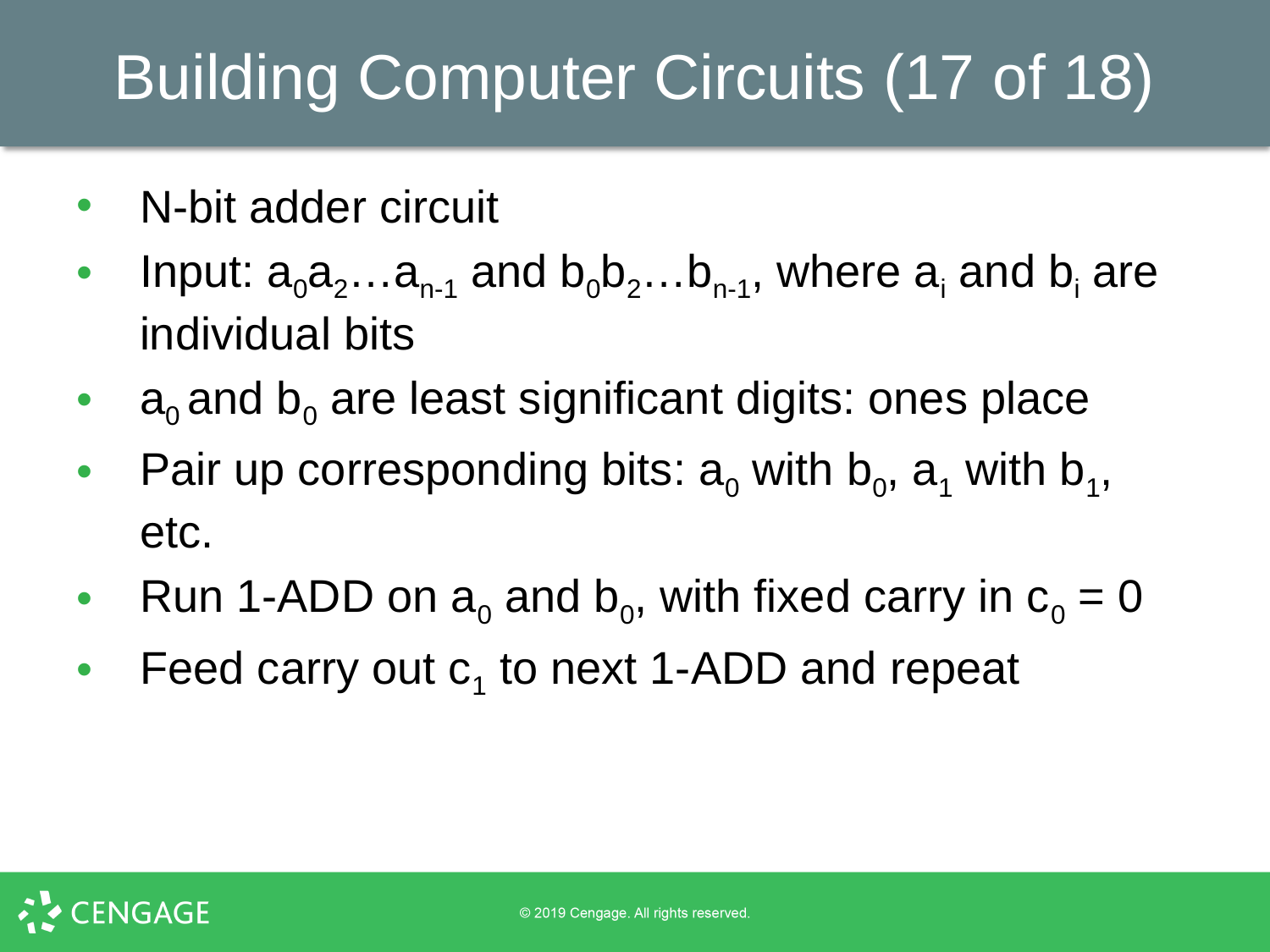

# Building Computer Circuits (17 of 18)
N-bit adder circuit
Input: a0a2…an-1 and b0b2…bn-1, where ai and bi are individual bits
a0 and b0 are least significant digits: ones place
Pair up corresponding bits: a0 with b0, a1 with b1, etc.
Run 1-ADD on a0 and b0, with fixed carry in c0 = 0
Feed carry out c1 to next 1-ADD and repeat